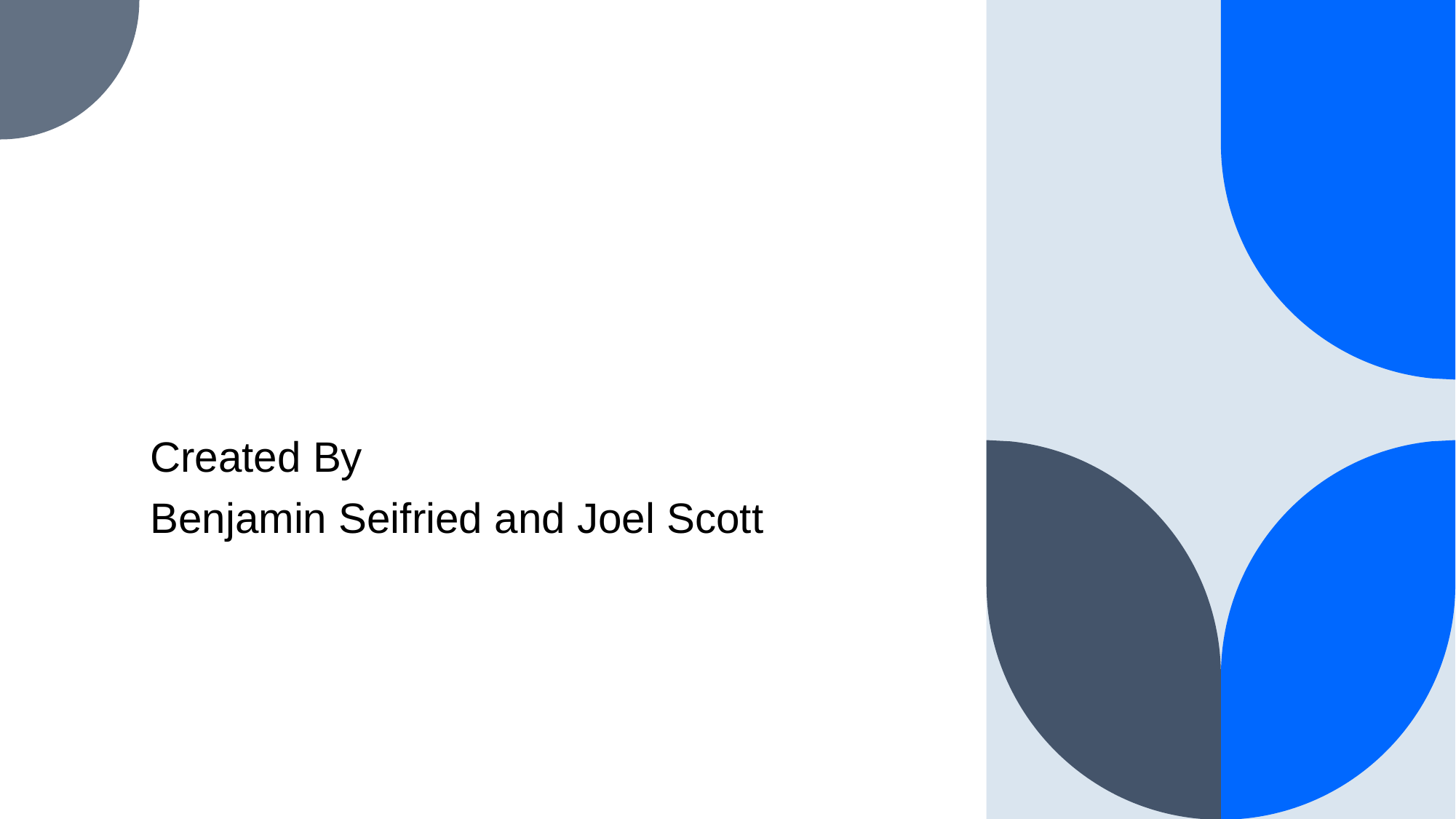

Created By
Benjamin Seifried and Joel Scott